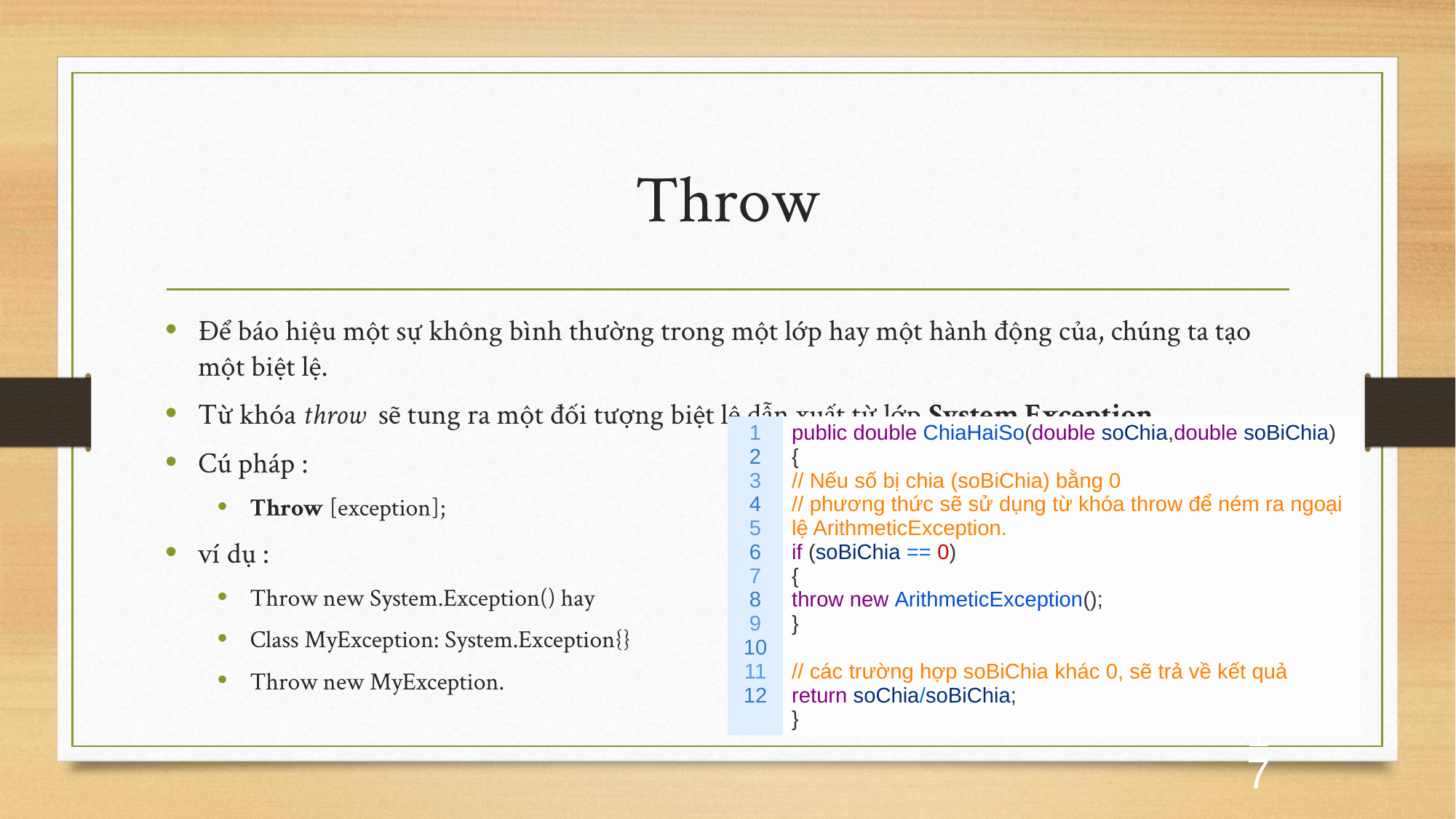

# Throw
Để báo hiệu một sự không bình thường trong một lớp hay một hành động của, chúng ta tạo một biệt lệ.
Từ khóa throw  sẽ tung ra một đối tượng biệt lệ dẫn xuất từ lớp System.Exception
Cú pháp :
Throw [exception];
ví dụ :
Throw new System.Exception() hay
Class MyException: System.Exception{}
Throw new MyException.

| 1 2 3 4 5 6 7 8 9 10 11 12 | public double ChiaHaiSo(double soChia,double soBiChia) { // Nếu số bị chia (soBiChia) bằng 0 // phương thức sẽ sử dụng từ khóa throw để ném ra ngoại lệ ArithmeticException. if (soBiChia == 0) { throw new ArithmeticException(); }   // các trường hợp soBiChia khác 0, sẽ trả về kết quả return soChia/soBiChia; } |
| --- | --- |
17